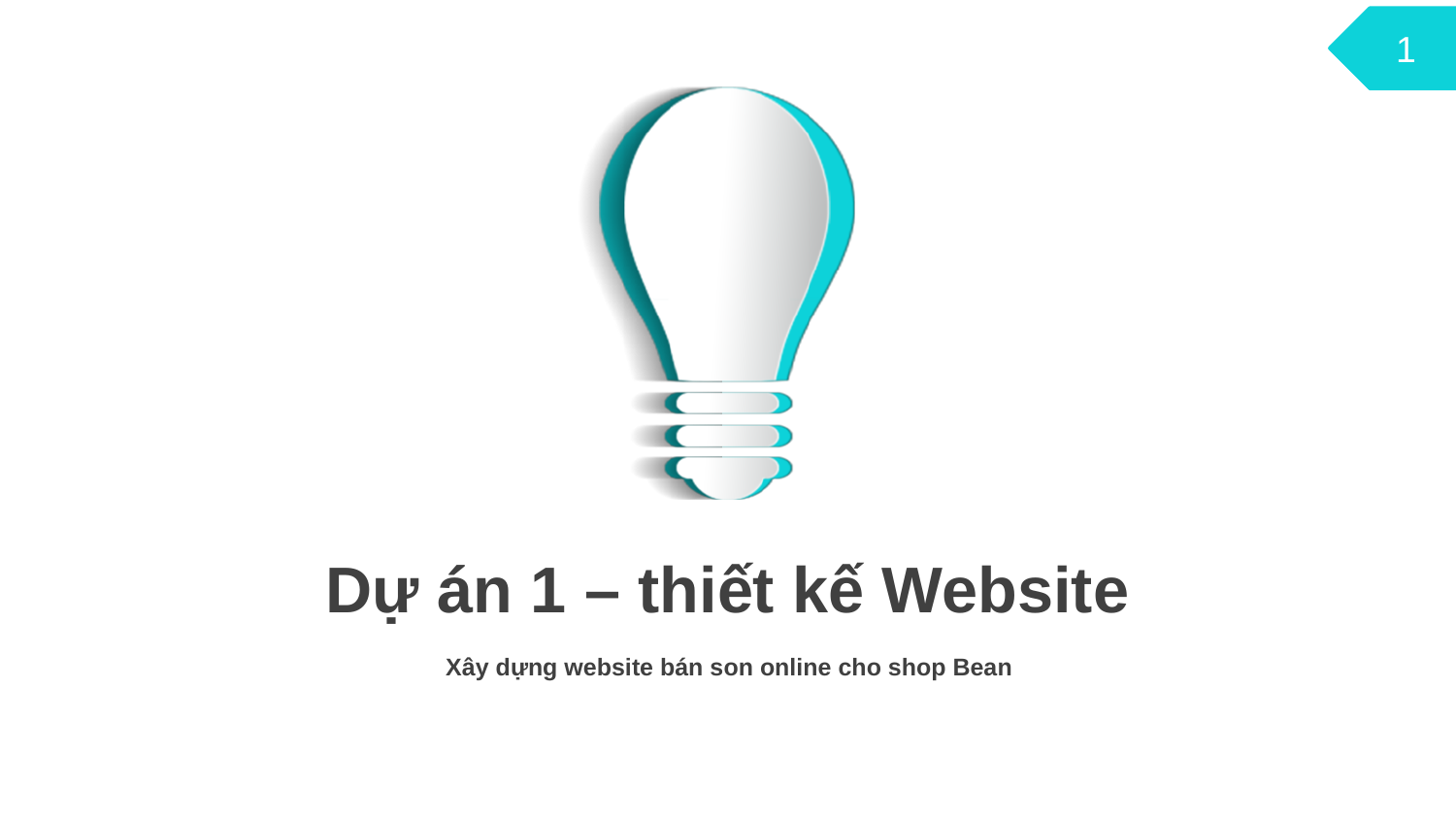

1
# Dự án 1 – thiết kế Website
Xây dựng website bán son online cho shop Bean